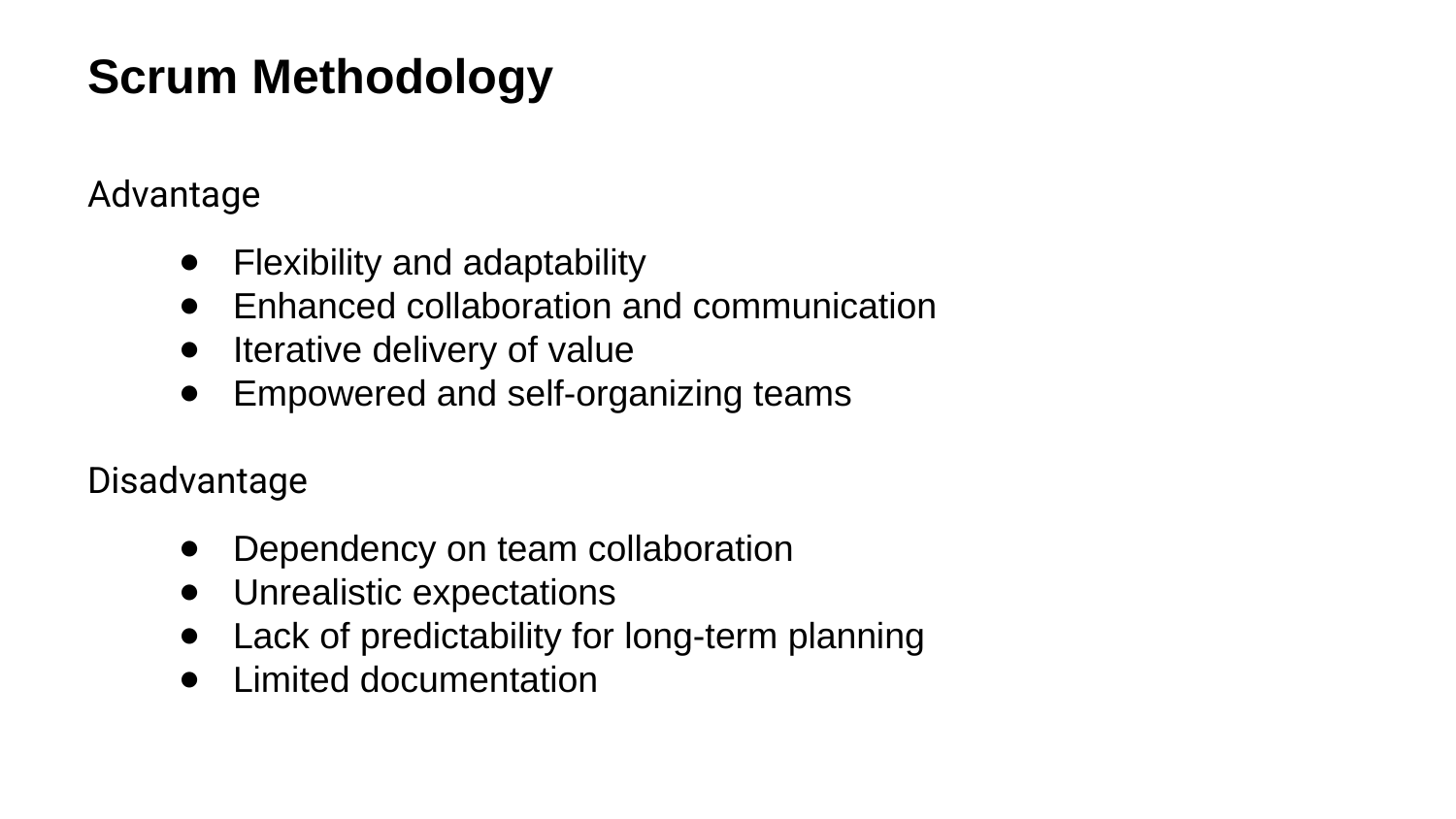

# Scrum Methodology
Advantage

Flexibility and adaptability
Enhanced collaboration and communication
Iterative delivery of value
Empowered and self-organizing teams

Disadvantage

Dependency on team collaboration
Unrealistic expectations
Lack of predictability for long-term planning
Limited documentation